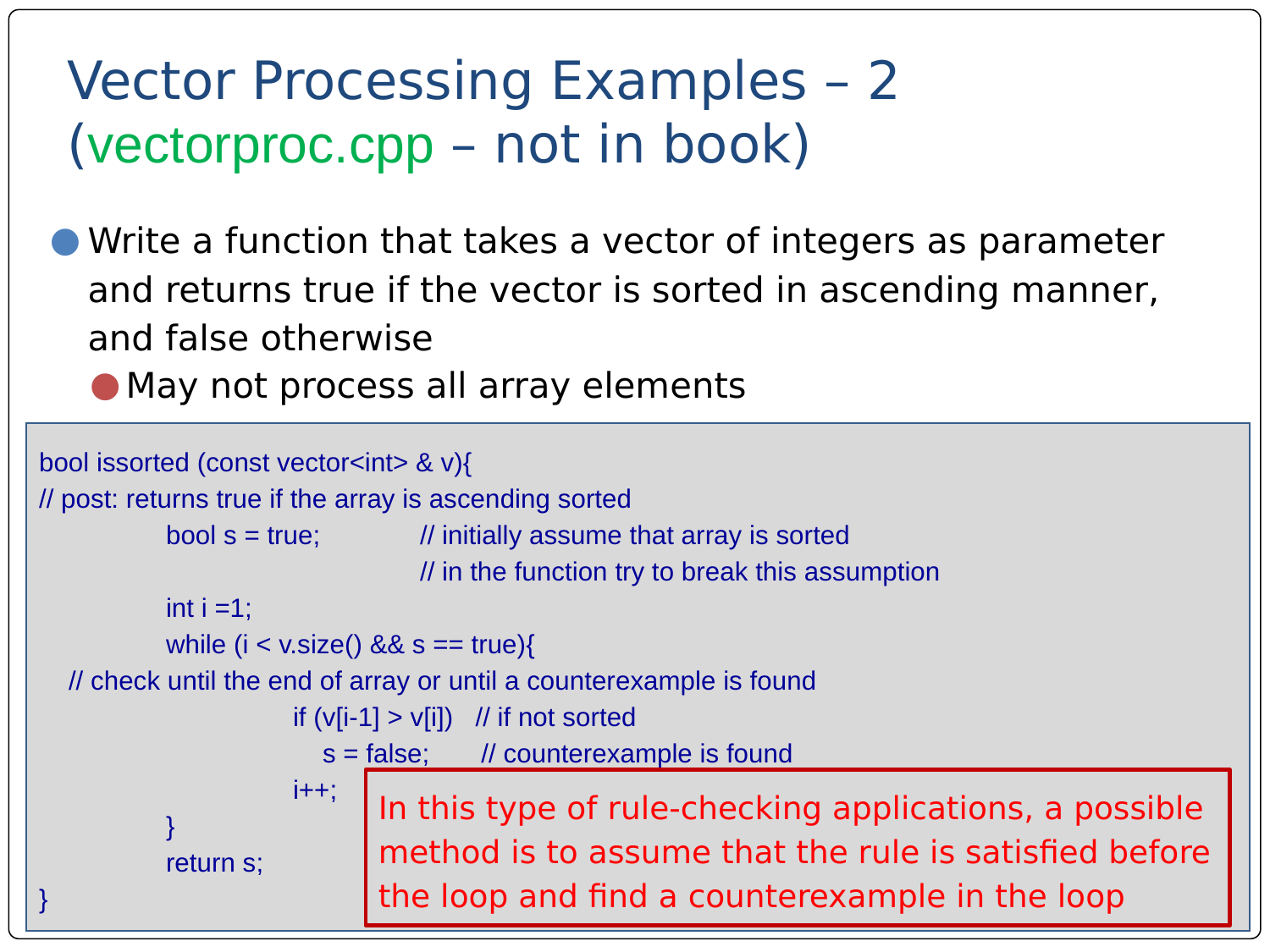

# Vector Processing Examples – 2 (vectorproc.cpp – not in book)
Write a function that takes a vector of integers as parameter and returns true if the vector is sorted in ascending manner, and false otherwise
May not process all array elements
bool issorted (const vector<int> & v){
// post: returns true if the array is ascending sorted
	bool s = true;	// initially assume that array is sorted
	         		// in the function try to break this assumption
	int i =1;
	while (i < v.size() && s == true){
    // check until the end of array or until a counterexample is found
		if (v[i-1] > v[i])   // if not sorted
		    s = false;       // counterexample is found
		i++;
	}
	return s;
}
In this type of rule-checking applications, a possible method is to assume that the rule is satisfied before the loop and find a counterexample in the loop